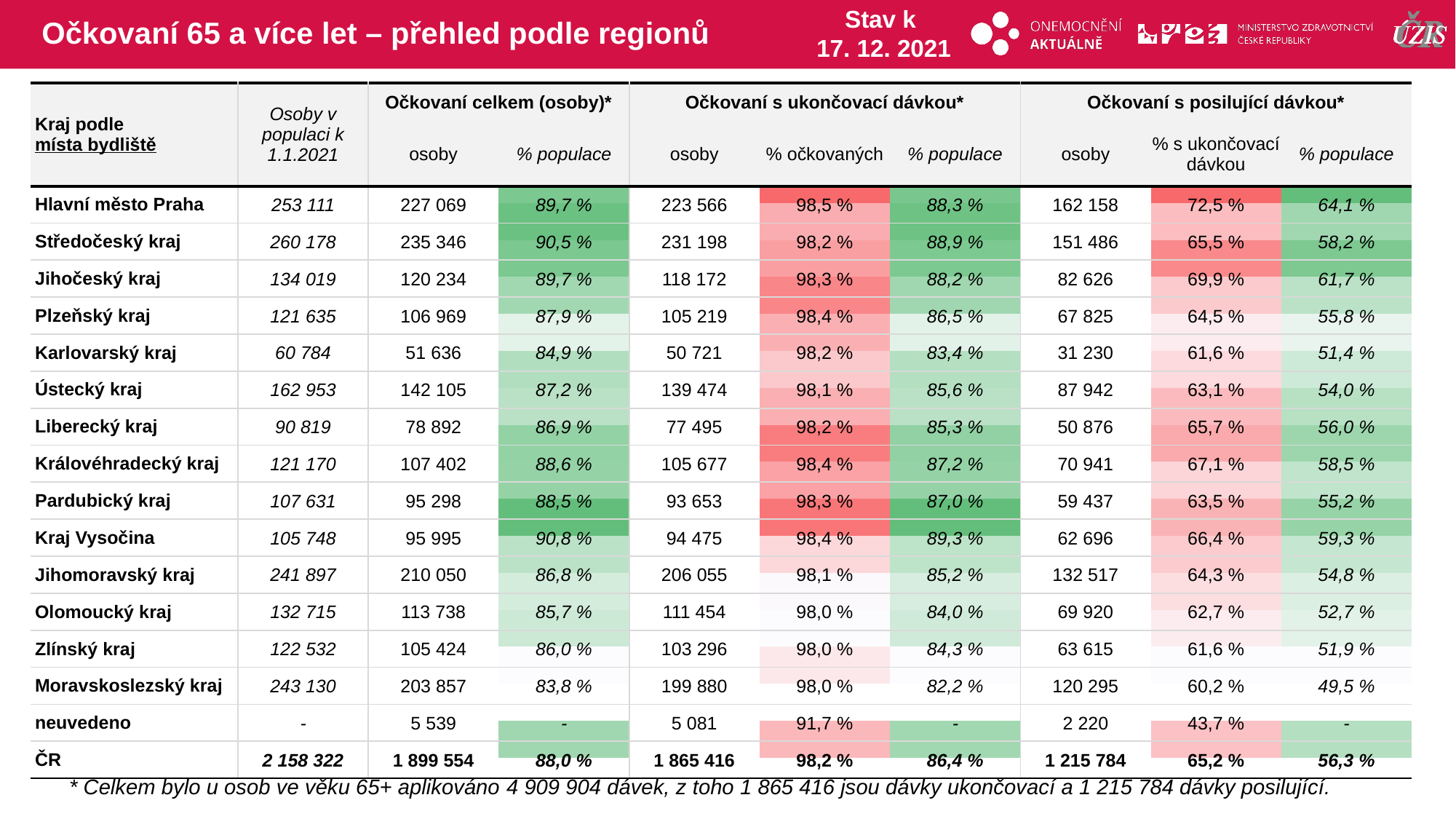

# Očkovaní 65 a více let – přehled podle regionů
Stav k
17. 12. 2021
| Kraj podle místa bydliště | Osoby v populaci k 1.1.2021 | Očkovaní celkem (osoby)\* |  | Očkovaní s ukončovací dávkou\* |  |  | Očkovaní s posilující dávkou\* |  |  |
| --- | --- | --- | --- | --- | --- | --- | --- | --- | --- |
|  |  | osoby | % populace | osoby | % očkovaných | % populace | osoby | % s ukončovací dávkou | % populace |
| Hlavní město Praha | 253 111 | 227 069 | 89,7 % | 223 566 | 98,5 % | 88,3 % | 162 158 | 72,5 % | 64,1 % |
| Středočeský kraj | 260 178 | 235 346 | 90,5 % | 231 198 | 98,2 % | 88,9 % | 151 486 | 65,5 % | 58,2 % |
| Jihočeský kraj | 134 019 | 120 234 | 89,7 % | 118 172 | 98,3 % | 88,2 % | 82 626 | 69,9 % | 61,7 % |
| Plzeňský kraj | 121 635 | 106 969 | 87,9 % | 105 219 | 98,4 % | 86,5 % | 67 825 | 64,5 % | 55,8 % |
| Karlovarský kraj | 60 784 | 51 636 | 84,9 % | 50 721 | 98,2 % | 83,4 % | 31 230 | 61,6 % | 51,4 % |
| Ústecký kraj | 162 953 | 142 105 | 87,2 % | 139 474 | 98,1 % | 85,6 % | 87 942 | 63,1 % | 54,0 % |
| Liberecký kraj | 90 819 | 78 892 | 86,9 % | 77 495 | 98,2 % | 85,3 % | 50 876 | 65,7 % | 56,0 % |
| Královéhradecký kraj | 121 170 | 107 402 | 88,6 % | 105 677 | 98,4 % | 87,2 % | 70 941 | 67,1 % | 58,5 % |
| Pardubický kraj | 107 631 | 95 298 | 88,5 % | 93 653 | 98,3 % | 87,0 % | 59 437 | 63,5 % | 55,2 % |
| Kraj Vysočina | 105 748 | 95 995 | 90,8 % | 94 475 | 98,4 % | 89,3 % | 62 696 | 66,4 % | 59,3 % |
| Jihomoravský kraj | 241 897 | 210 050 | 86,8 % | 206 055 | 98,1 % | 85,2 % | 132 517 | 64,3 % | 54,8 % |
| Olomoucký kraj | 132 715 | 113 738 | 85,7 % | 111 454 | 98,0 % | 84,0 % | 69 920 | 62,7 % | 52,7 % |
| Zlínský kraj | 122 532 | 105 424 | 86,0 % | 103 296 | 98,0 % | 84,3 % | 63 615 | 61,6 % | 51,9 % |
| Moravskoslezský kraj | 243 130 | 203 857 | 83,8 % | 199 880 | 98,0 % | 82,2 % | 120 295 | 60,2 % | 49,5 % |
| neuvedeno | - | 5 539 | - | 5 081 | 91,7 % | - | 2 220 | 43,7 % | - |
| ČR | 2 158 322 | 1 899 554 | 88,0 % | 1 865 416 | 98,2 % | 86,4 % | 1 215 784 | 65,2 % | 56,3 % |
|  |  |  |  |  |  |  |  |  |
| --- | --- | --- | --- | --- | --- | --- | --- | --- |
|  |  |  |  |  |  |  |  |  |
|  |  |  |  |  |  |  |  |  |
|  |  |  |  |  |  |  |  |  |
|  |  |  |  |  |  |  |  |  |
|  |  |  |  |  |  |  |  |  |
|  |  |  |  |  |  |  |  |  |
|  |  |  |  |  |  |  |  |  |
|  |  |  |  |  |  |  |  |  |
|  |  |  |  |  |  |  |  |  |
|  |  |  |  |  |  |  |  |  |
|  |  |  |  |  |  |  |  |  |
|  |  |  |  |  |  |  |  |  |
|  |  |  |  |  |  |  |  |  |
|  |  |  |  |  |  |  |  |  |
|  |  |  |  |  |  |  |  |  |
* Celkem bylo u osob ve věku 65+ aplikováno 4 909 904 dávek, z toho 1 865 416 jsou dávky ukončovací a 1 215 784 dávky posilující.